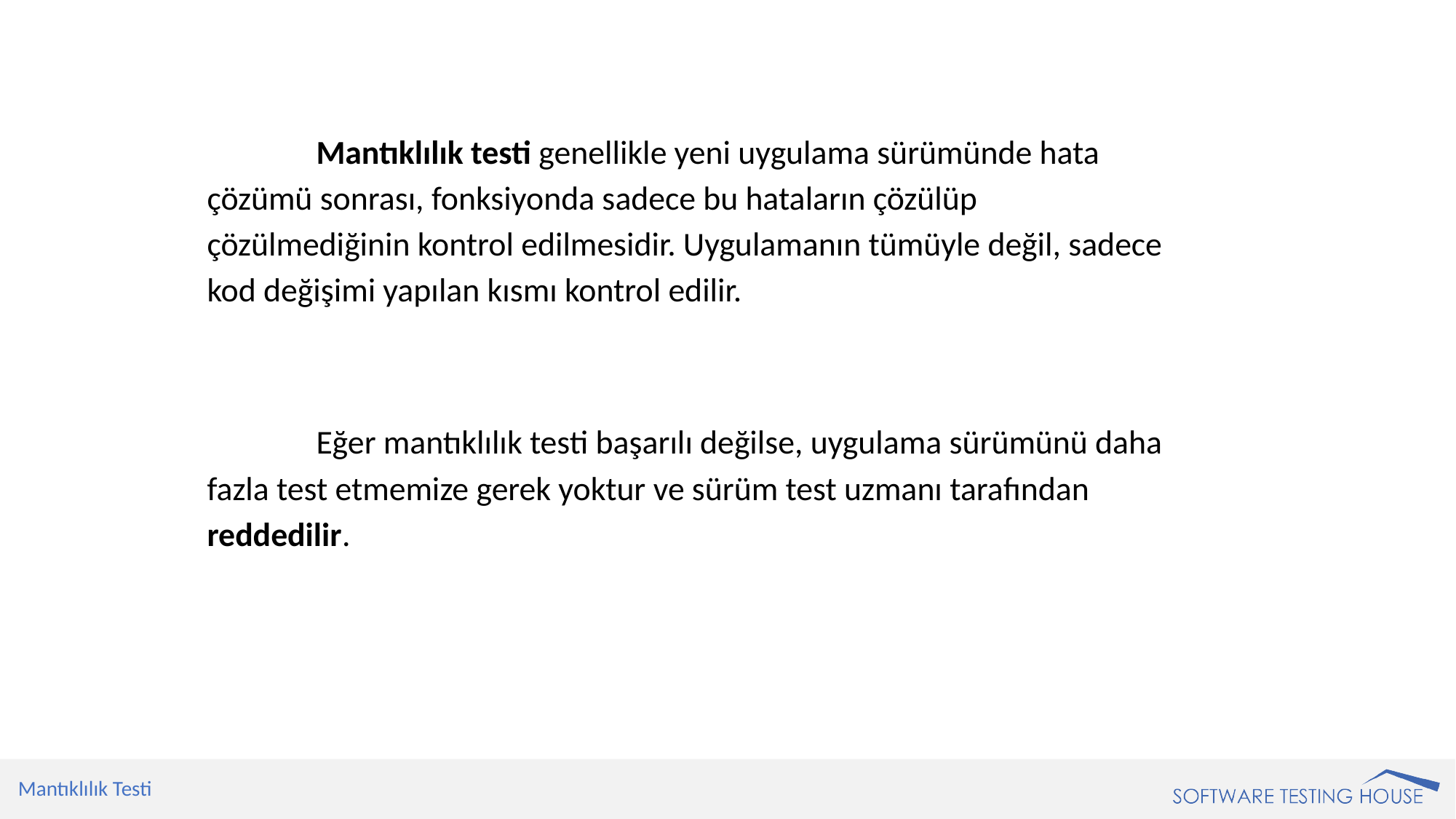

Mantıklılık testi genellikle yeni uygulama sürümünde hata çözümü sonrası, fonksiyonda sadece bu hataların çözülüp çözülmediğinin kontrol edilmesidir. Uygulamanın tümüyle değil, sadece kod değişimi yapılan kısmı kontrol edilir.
	Eğer mantıklılık testi başarılı değilse, uygulama sürümünü daha fazla test etmemize gerek yoktur ve sürüm test uzmanı tarafından reddedilir.
Mantıklılık Testi